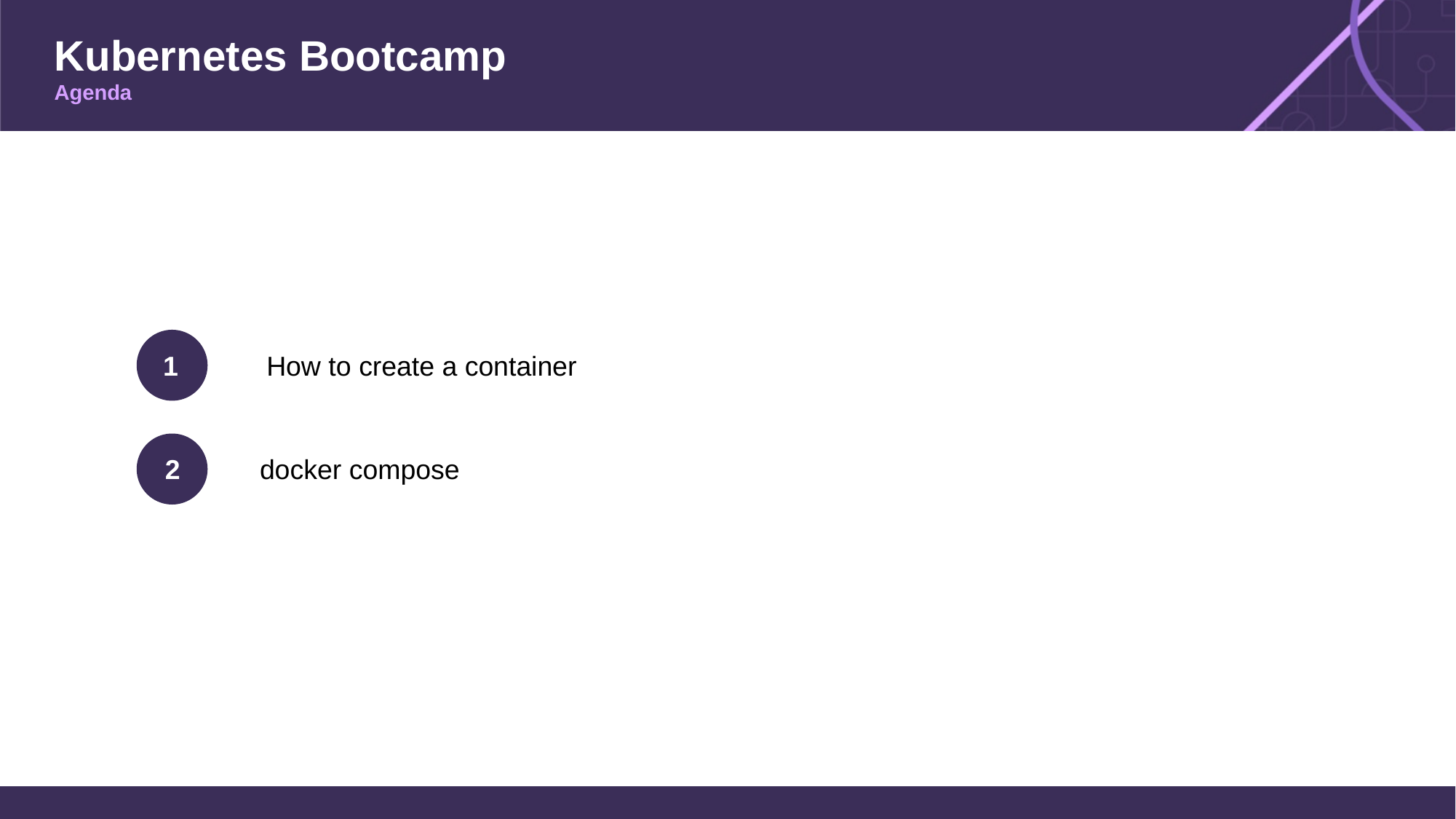

# Kubernetes Bootcamp Agenda

1
How to create a container

2
docker compose